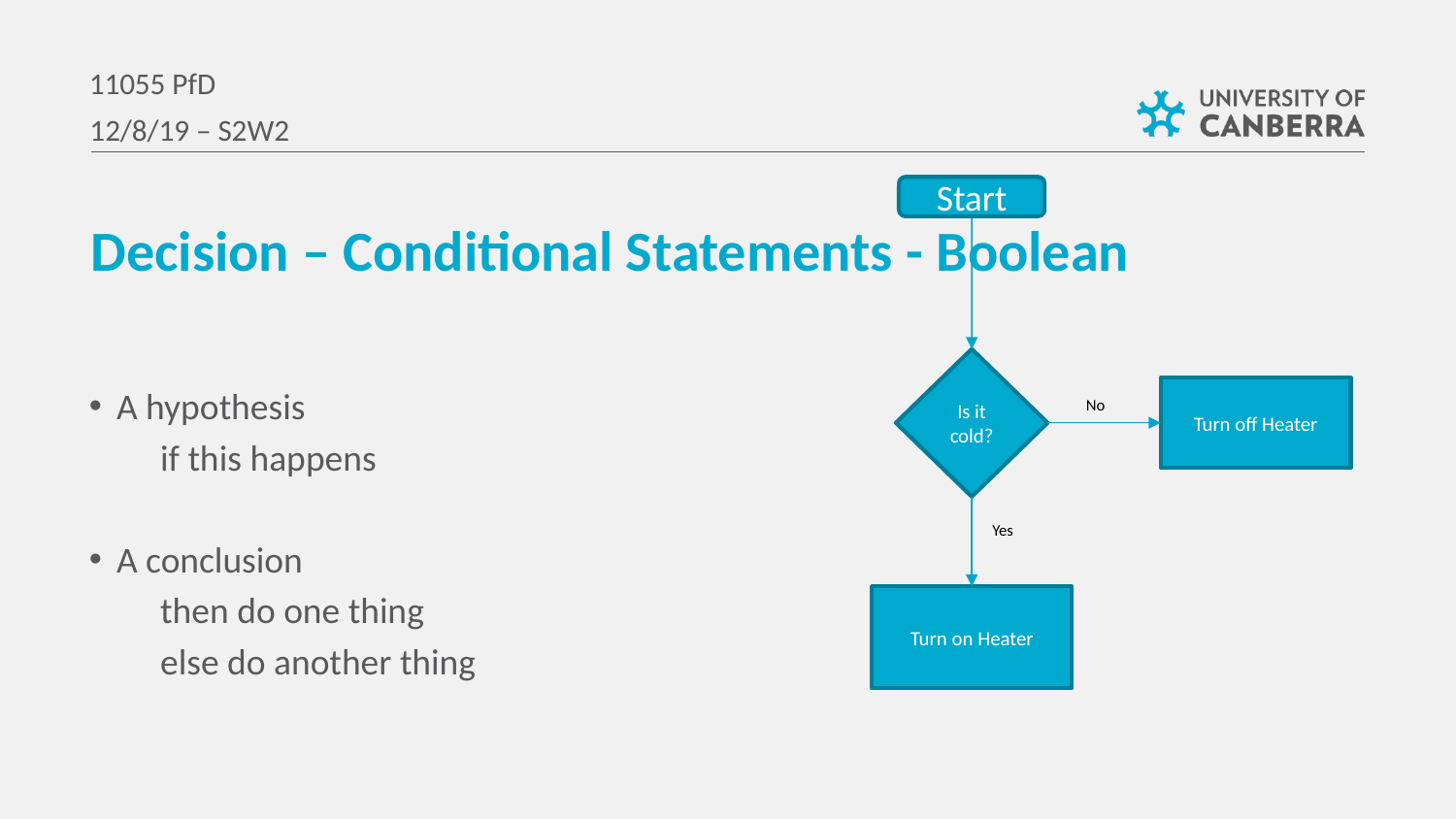

11055 PfD
12/8/19 – S2W2
Start
Decision – Conditional Statements - Boolean
Is it cold?
A hypothesis
if this happens

A conclusion
then do one thing
else do another thing

Turn off Heater
No
Yes
Turn on Heater